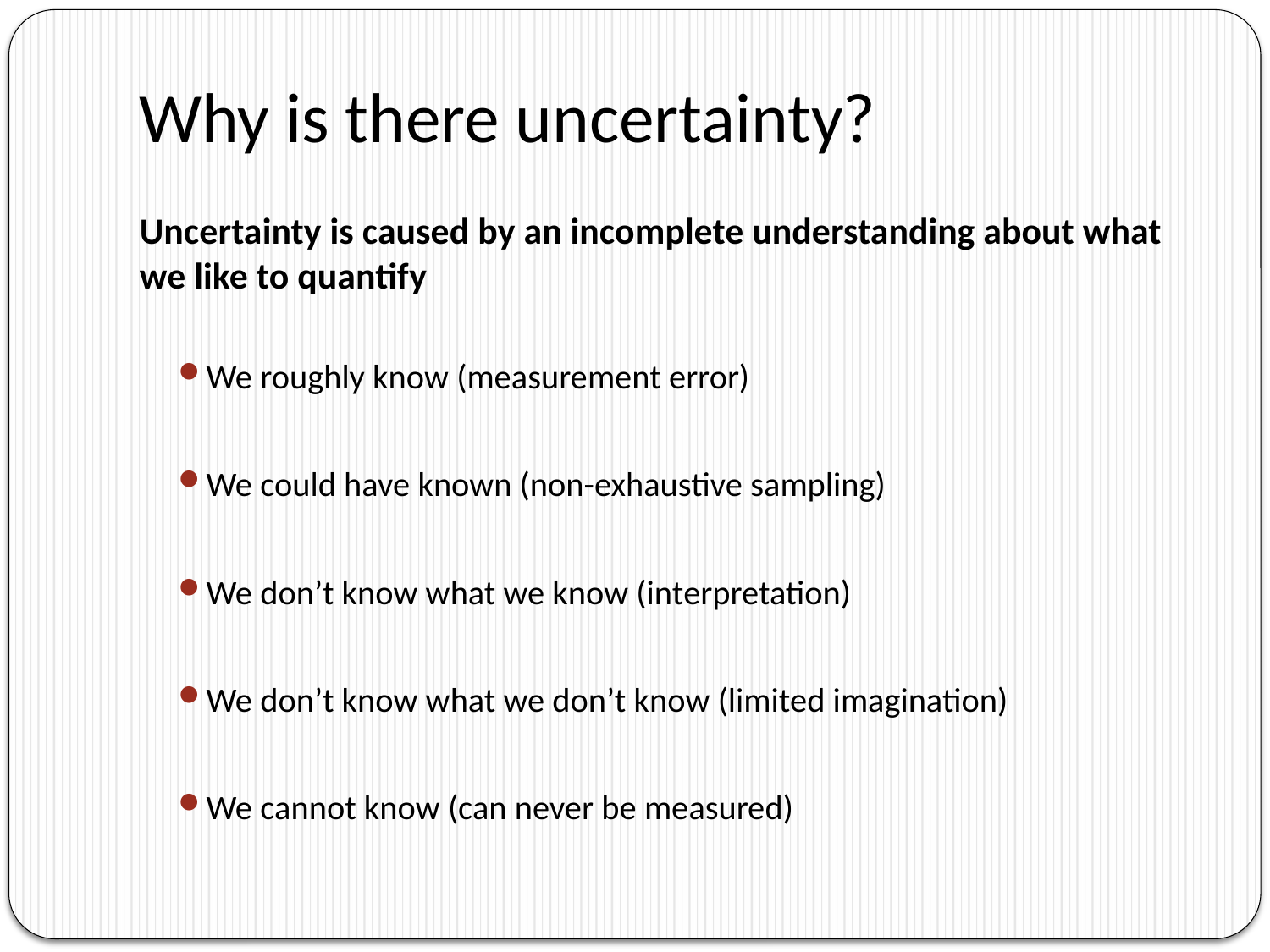

# Why is there uncertainty?
Uncertainty is caused by an incomplete understanding about what we like to quantify

We roughly know (measurement error)

We could have known (non-exhaustive sampling)

We don’t know what we know (interpretation)

We don’t know what we don’t know (limited imagination)

We cannot know (can never be measured)